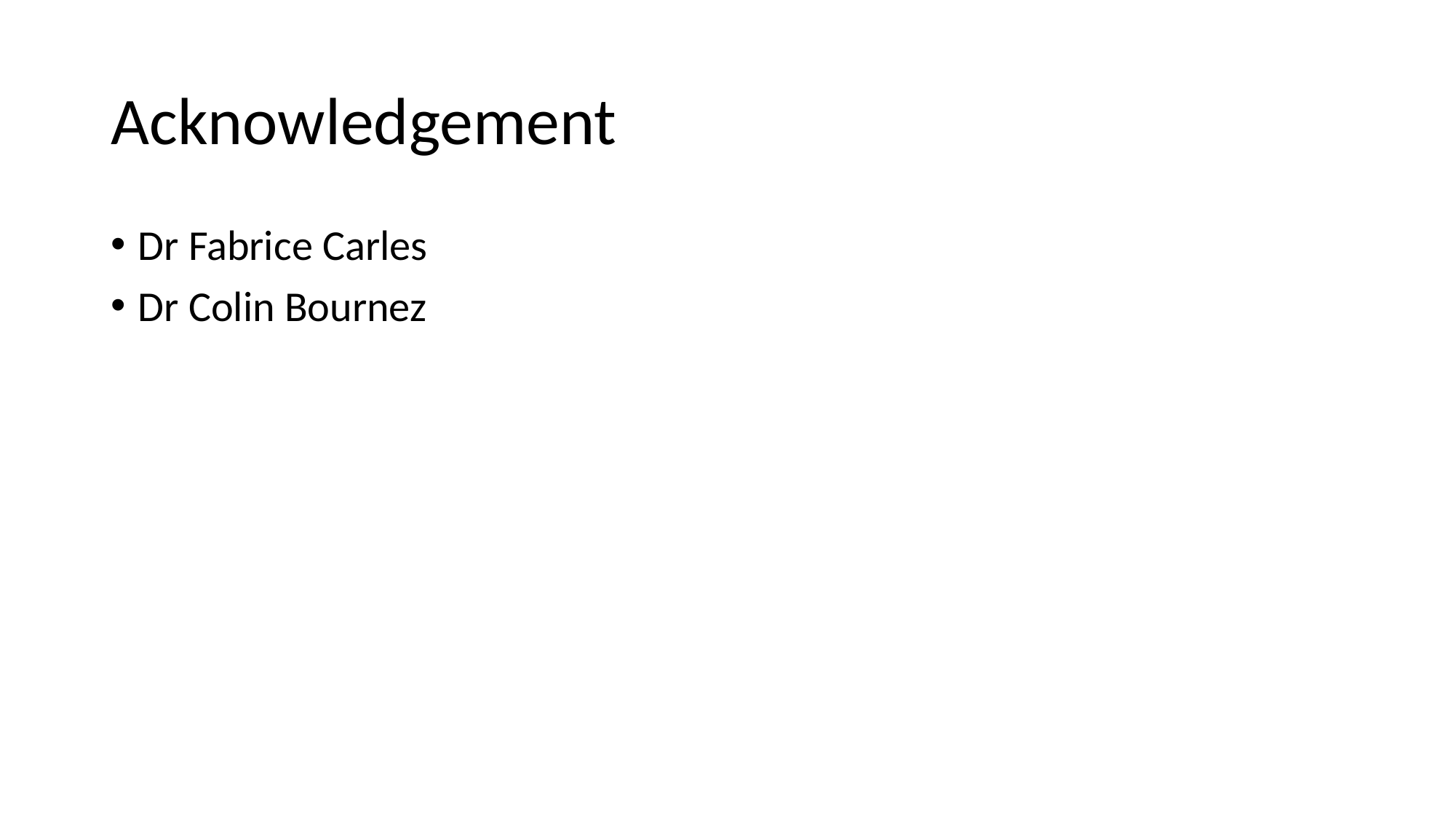

# Acknowledgement
Dr Fabrice Carles
Dr Colin Bournez